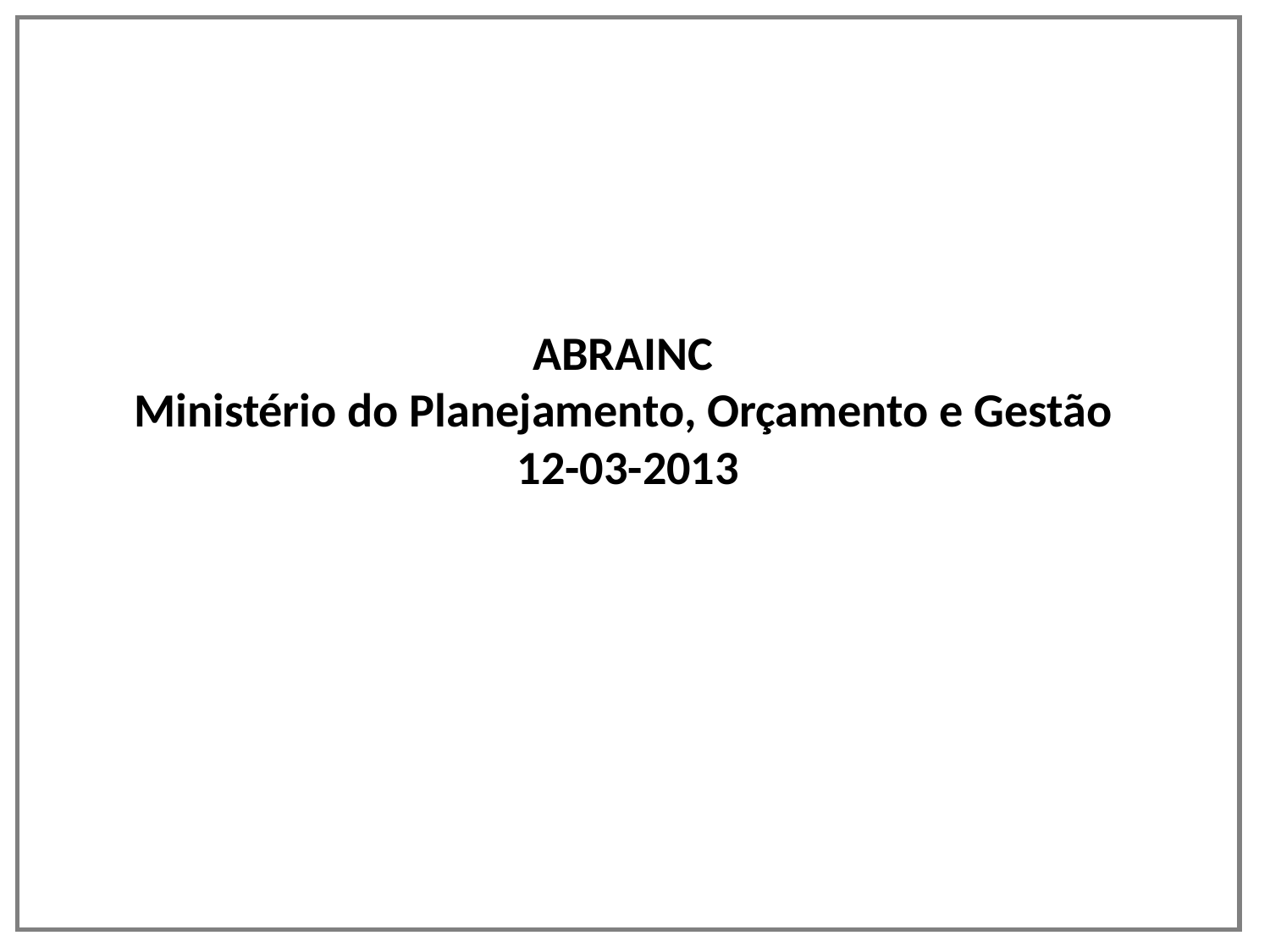

ABRAINC
Ministério do Planejamento, Orçamento e Gestão
 12-03-2013